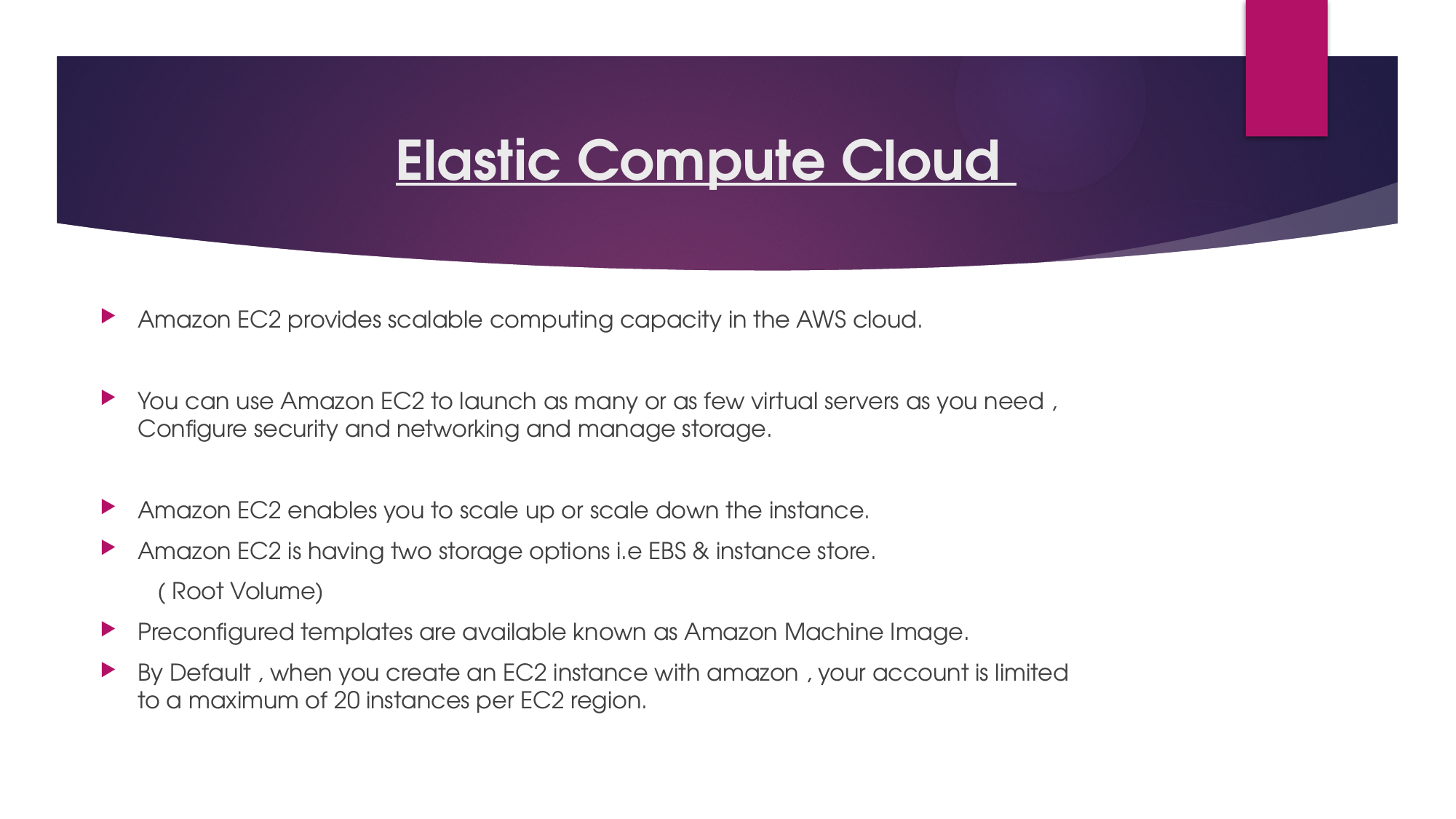

# Elastic Compute Cloud
Amazon EC2 provides scalable computing capacity in the AWS cloud.

You can use Amazon EC2 to launch as many or as few virtual servers as you need , Configure security and networking and manage storage.

Amazon EC2 enables you to scale up or scale down the instance.
Amazon EC2 is having two storage options i.e EBS & instance store.
         ( Root Volume)
Preconfigured templates are available known as Amazon Machine Image.
By Default , when you create an EC2 instance with amazon , your account is limited to a maximum of 20 instances per EC2 region.